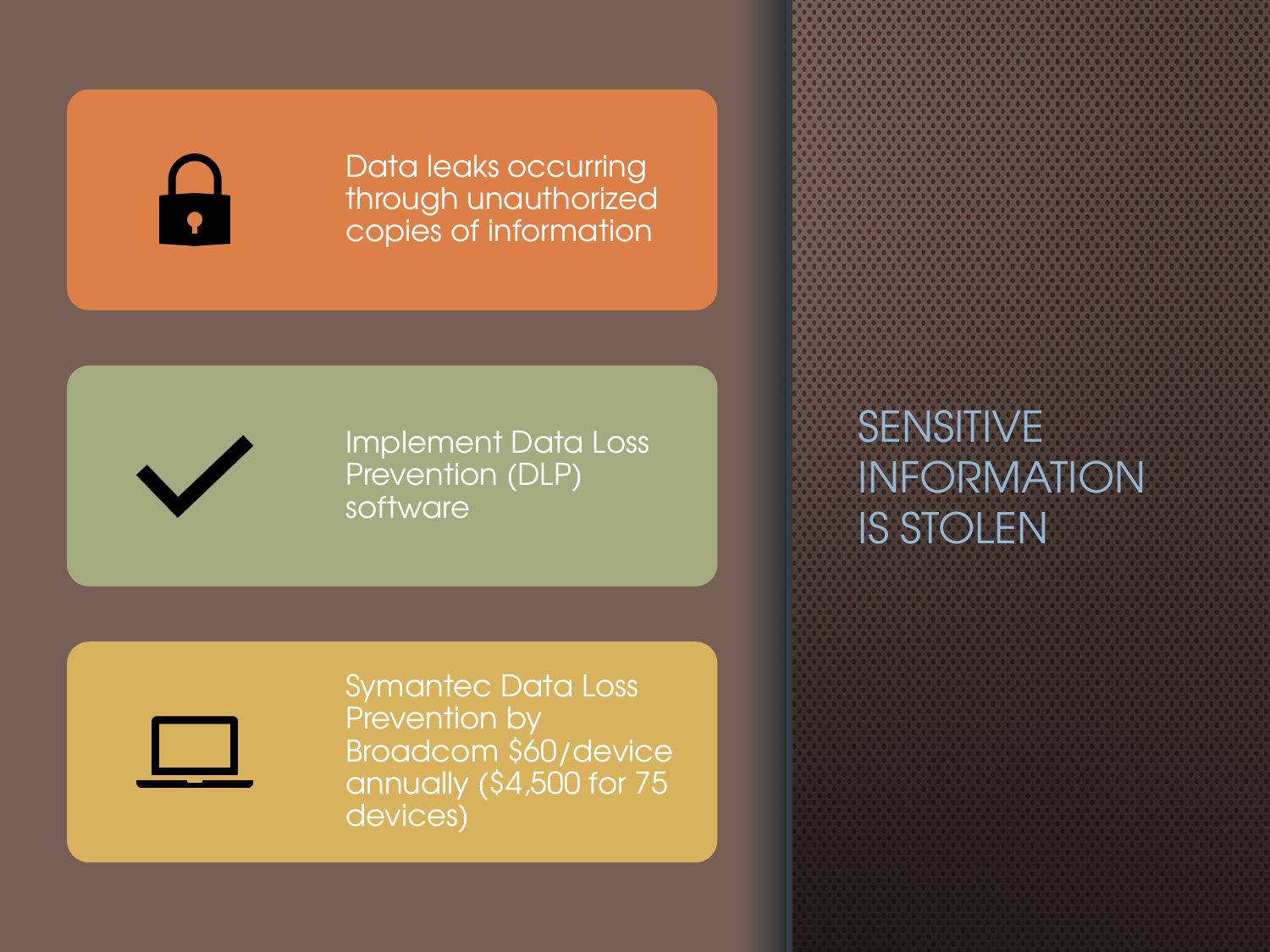

# Sensitive Information is Stolen
Data leaks occurring through unauthorized copies of information
Implement Data Loss Prevention (DLP) software
Symantec Data Loss Prevention by Broadcom $60/device annually ($4,500 for 75 devices)